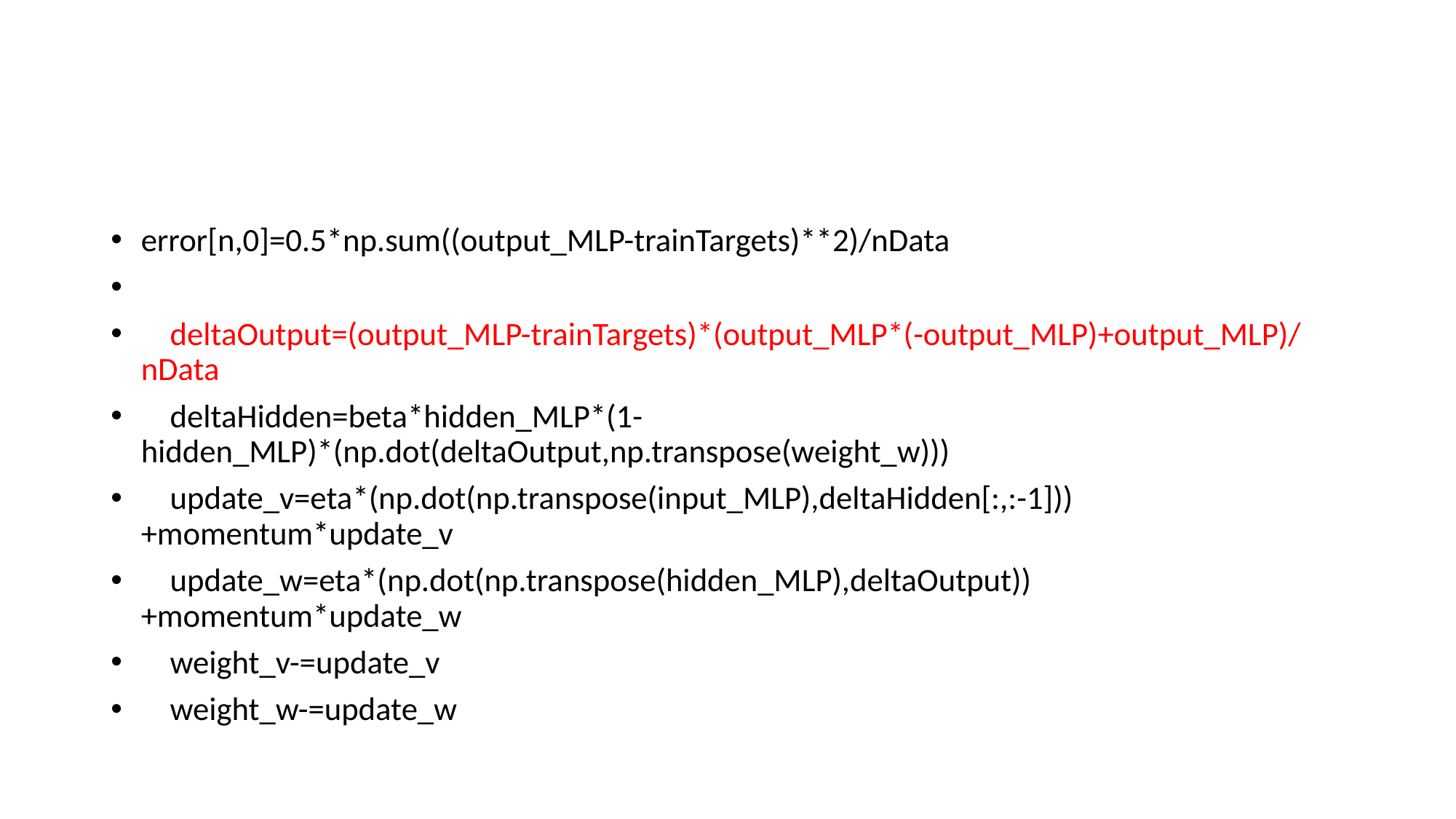

#
error[n,0]=0.5*np.sum((output_MLP-trainTargets)**2)/nData

    deltaOutput=(output_MLP-trainTargets)*(output_MLP*(-output_MLP)+output_MLP)/nData
    deltaHidden=beta*hidden_MLP*(1-hidden_MLP)*(np.dot(deltaOutput,np.transpose(weight_w)))
    update_v=eta*(np.dot(np.transpose(input_MLP),deltaHidden[:,:-1]))+momentum*update_v
    update_w=eta*(np.dot(np.transpose(hidden_MLP),deltaOutput))+momentum*update_w
    weight_v-=update_v
    weight_w-=update_w